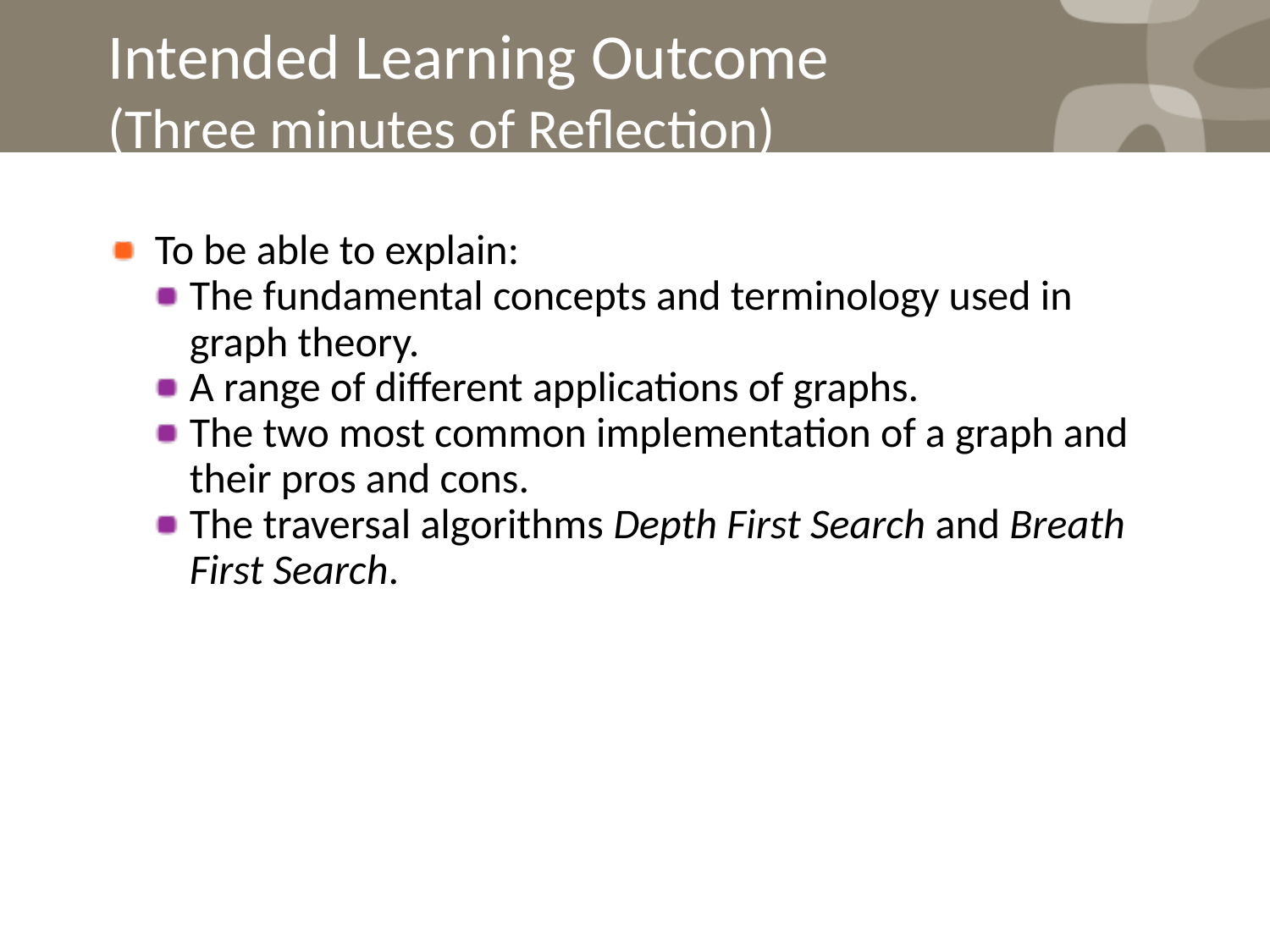

Intended Learning Outcome
(Three minutes of Reflection)
To be able to explain:
The fundamental concepts and terminology used in graph theory.
A range of different applications of graphs.
The two most common implementation of a graph and their pros and cons.
The traversal algorithms Depth First Search and Breath First Search.